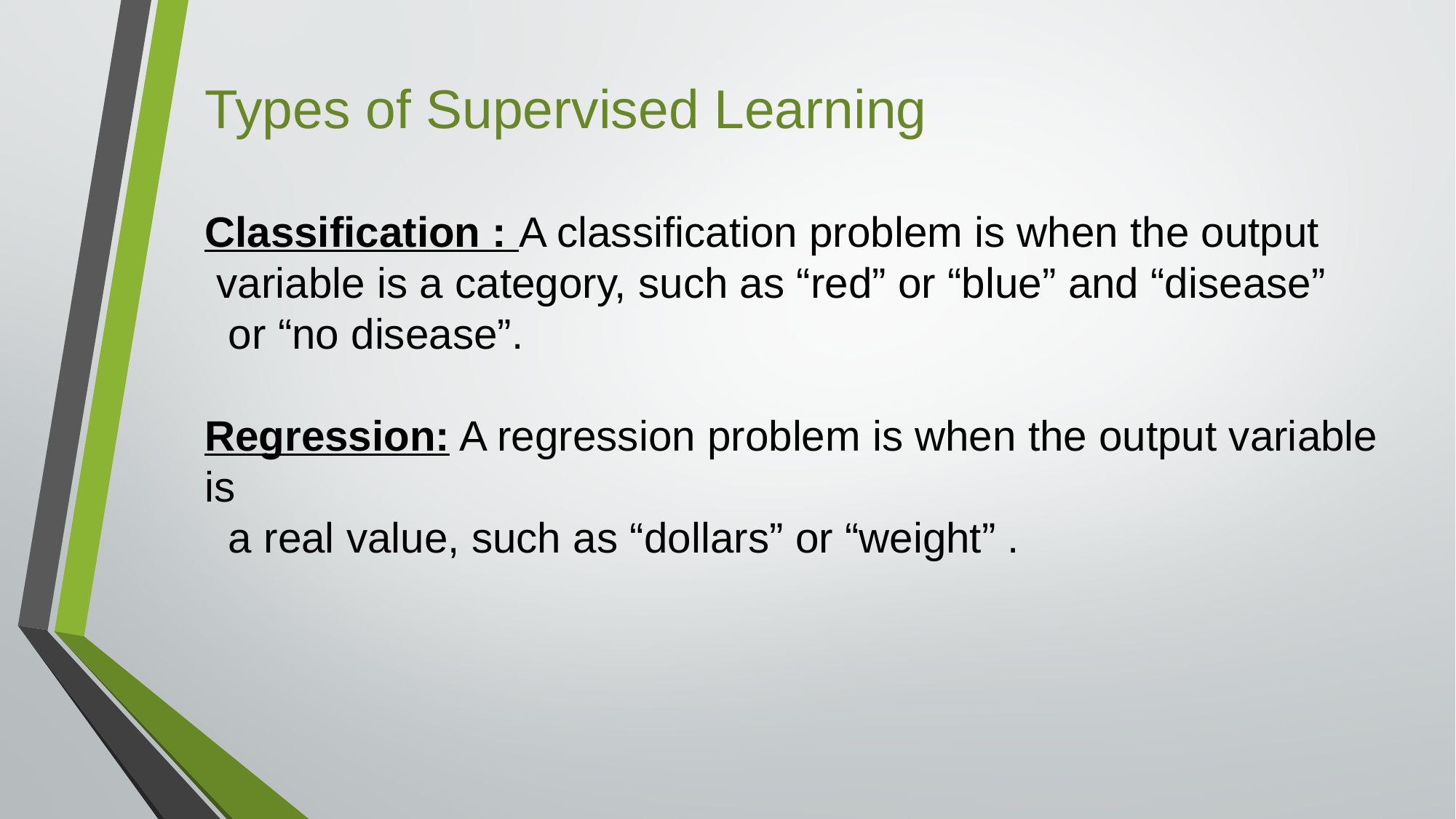

Types of Supervised Learning

Classification : A classification problem is when the output
 variable is a category, such as “red” or “blue” and “disease”
  or “no disease”.

Regression: A regression problem is when the output variable is
  a real value, such as “dollars” or “weight” .